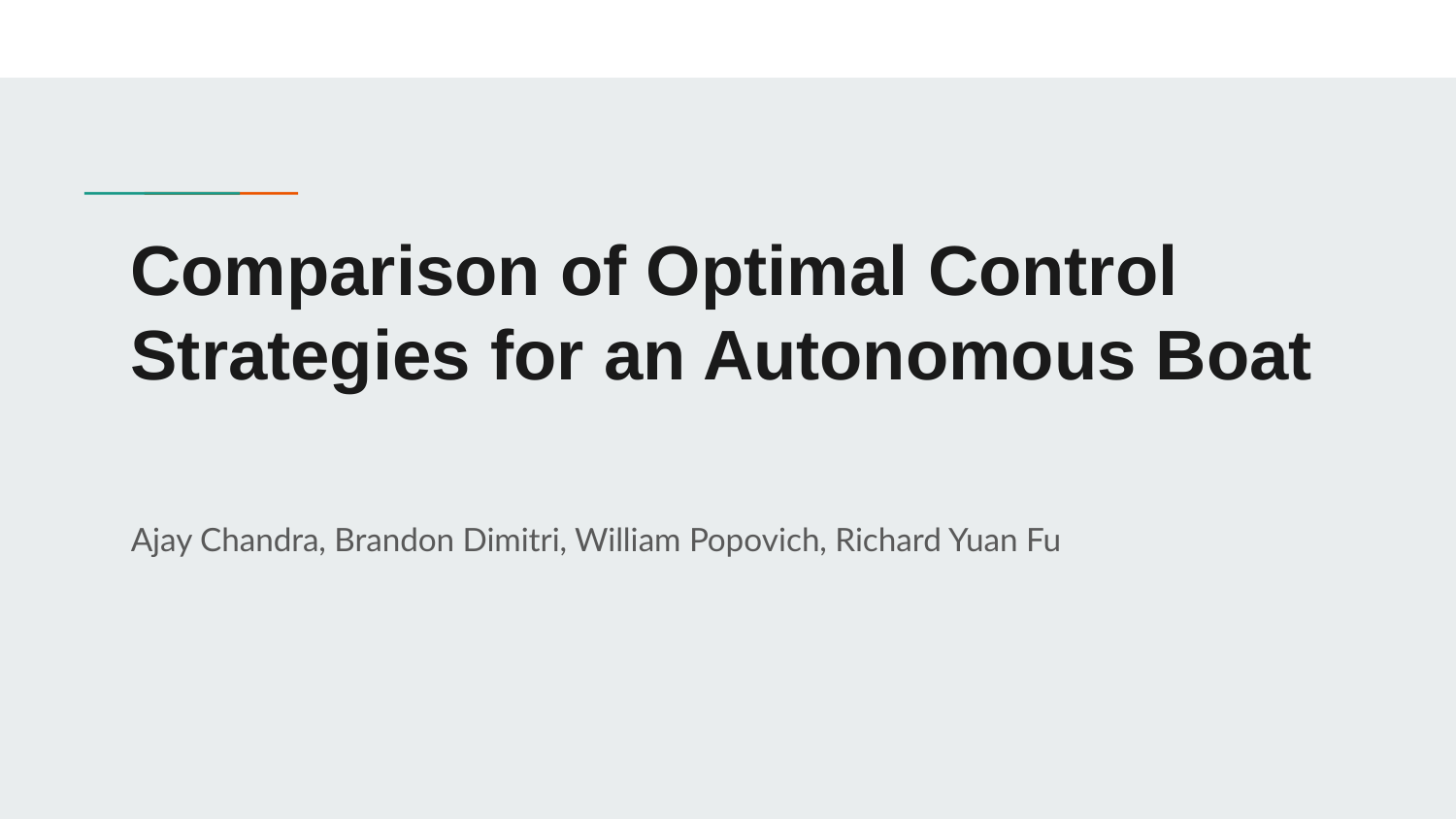

# Comparison of Optimal Control Strategies for an Autonomous Boat
Ajay Chandra, Brandon Dimitri, William Popovich, Richard Yuan Fu